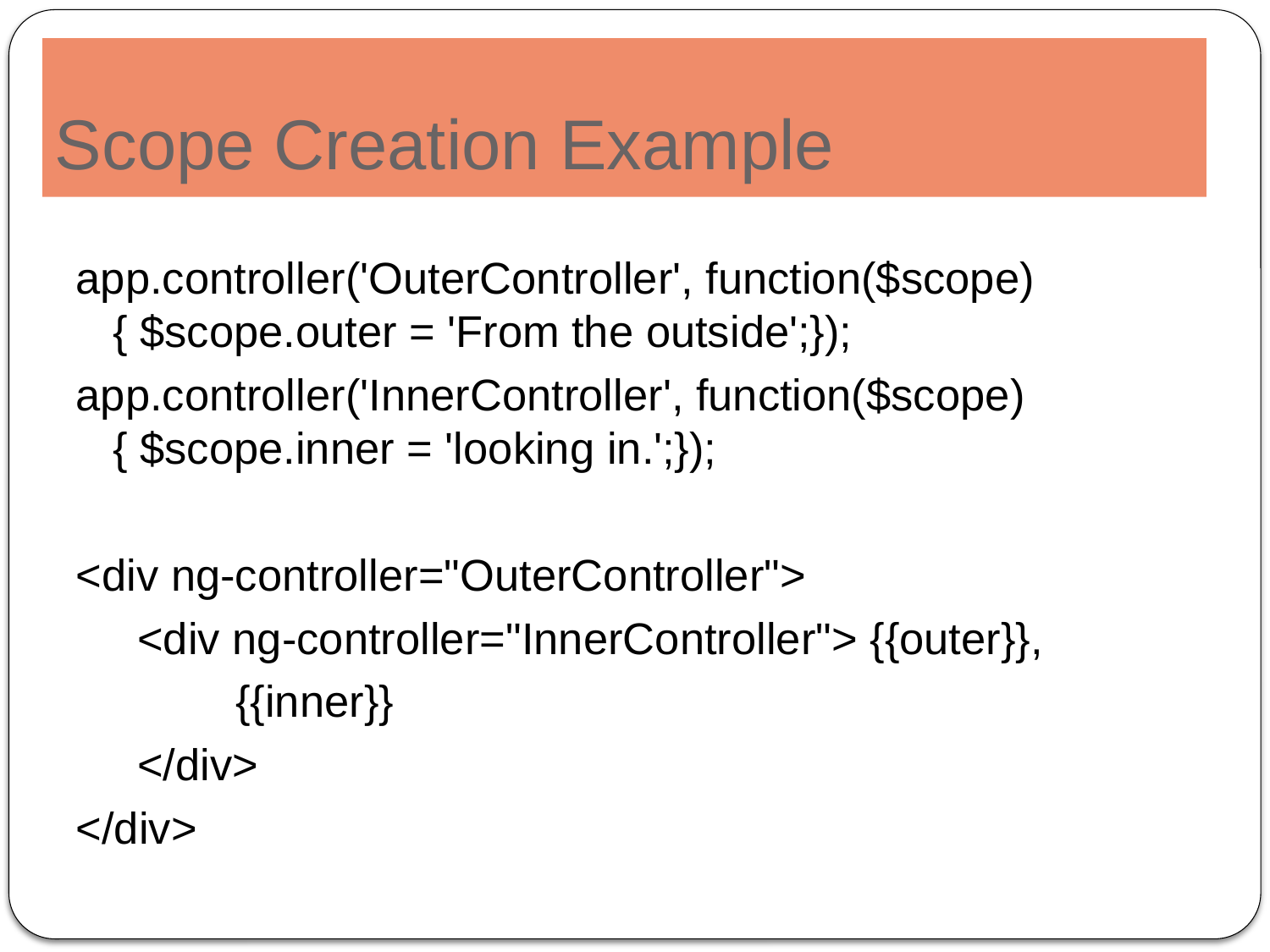

# Scope Creation Example
app.controller('OuterController', function($scope) { $scope.outer = 'From the outside';});
app.controller('InnerController', function($scope) { $scope.inner = 'looking in.';});

<div ng-controller="OuterController">
     <div ng-controller="InnerController"> {{outer}},
             {{inner}}
     </div>
</div>